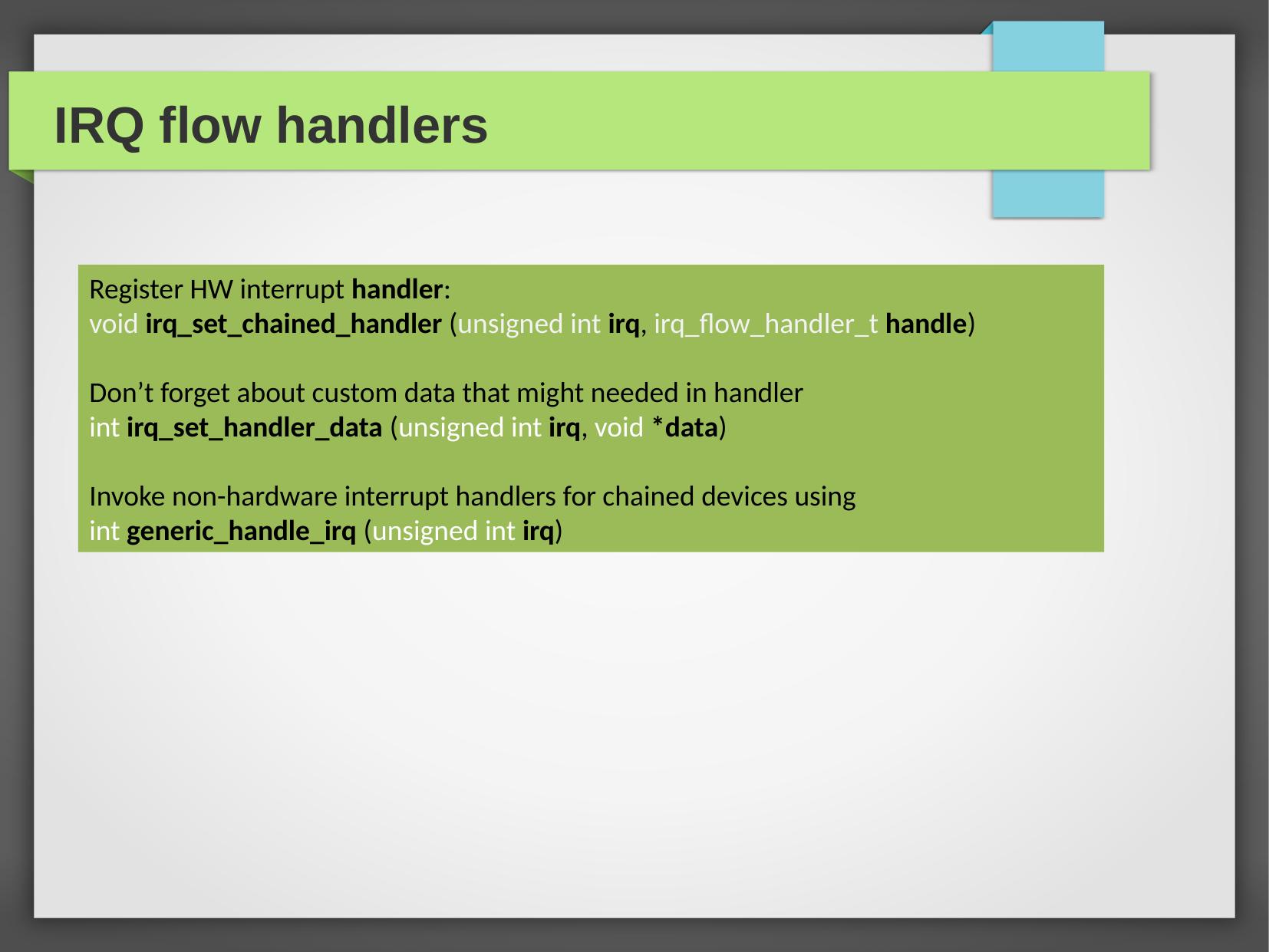

IRQ flow handlers
Register HW interrupt handler:
void irq_set_chained_handler (unsigned int irq, irq_flow_handler_t handle)

Don’t forget about custom data that might needed in handler
int irq_set_handler_data (unsigned int irq, void *data)

Invoke non-hardware interrupt handlers for chained devices using
int generic_handle_irq (unsigned int irq)